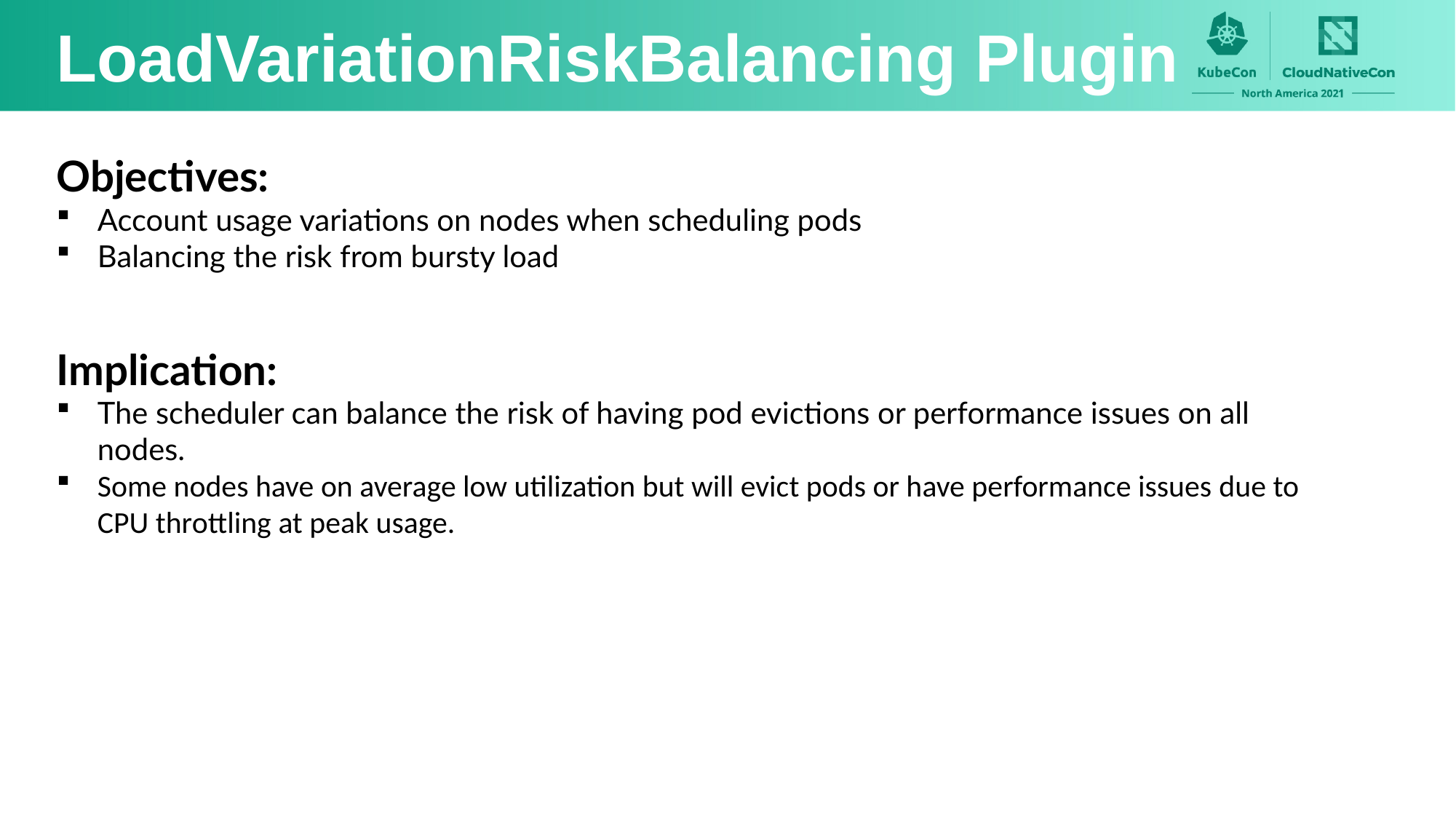

LoadVariationRiskBalancing Plugin
Objectives:
Account usage variations on nodes when scheduling pods
Balancing the risk from bursty load

​
Implication:
The scheduler can balance the risk of having pod evictions or performance issues on all nodes.​
Some nodes have on average low utilization but will evict pods or have performance issues due to CPU throttling at peak usage.